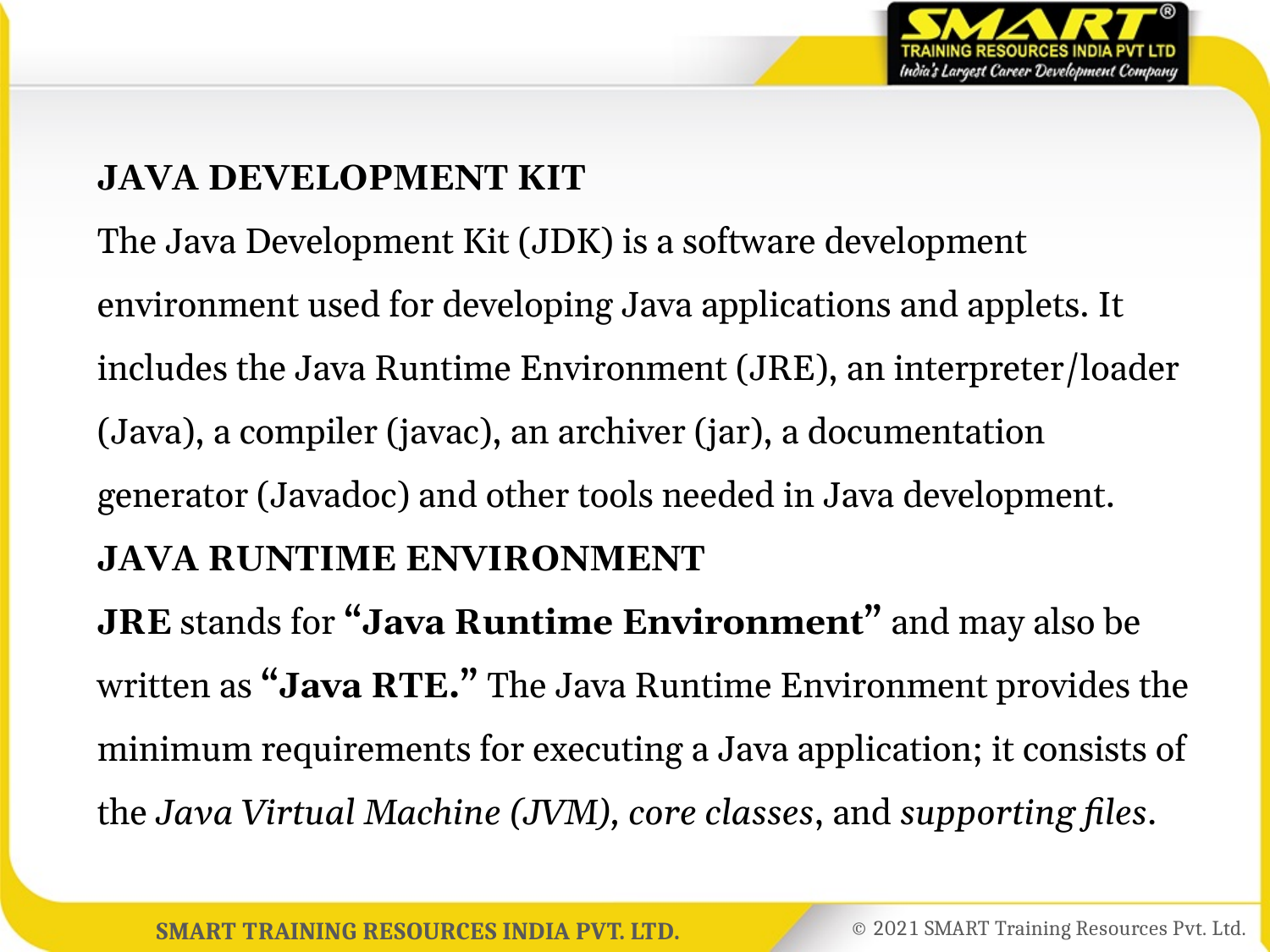

JAVA DEVELOPMENT KIT
The Java Development Kit (JDK) is a software development environment used for developing Java applications and applets. It includes the Java Runtime Environment (JRE), an interpreter/loader (Java), a compiler (javac), an archiver (jar), a documentation generator (Javadoc) and other tools needed in Java development.
JAVA RUNTIME ENVIRONMENT
JRE stands for “Java Runtime Environment” and may also be written as “Java RTE.” The Java Runtime Environment provides the minimum requirements for executing a Java application; it consists of the Java Virtual Machine (JVM), core classes, and supporting files.